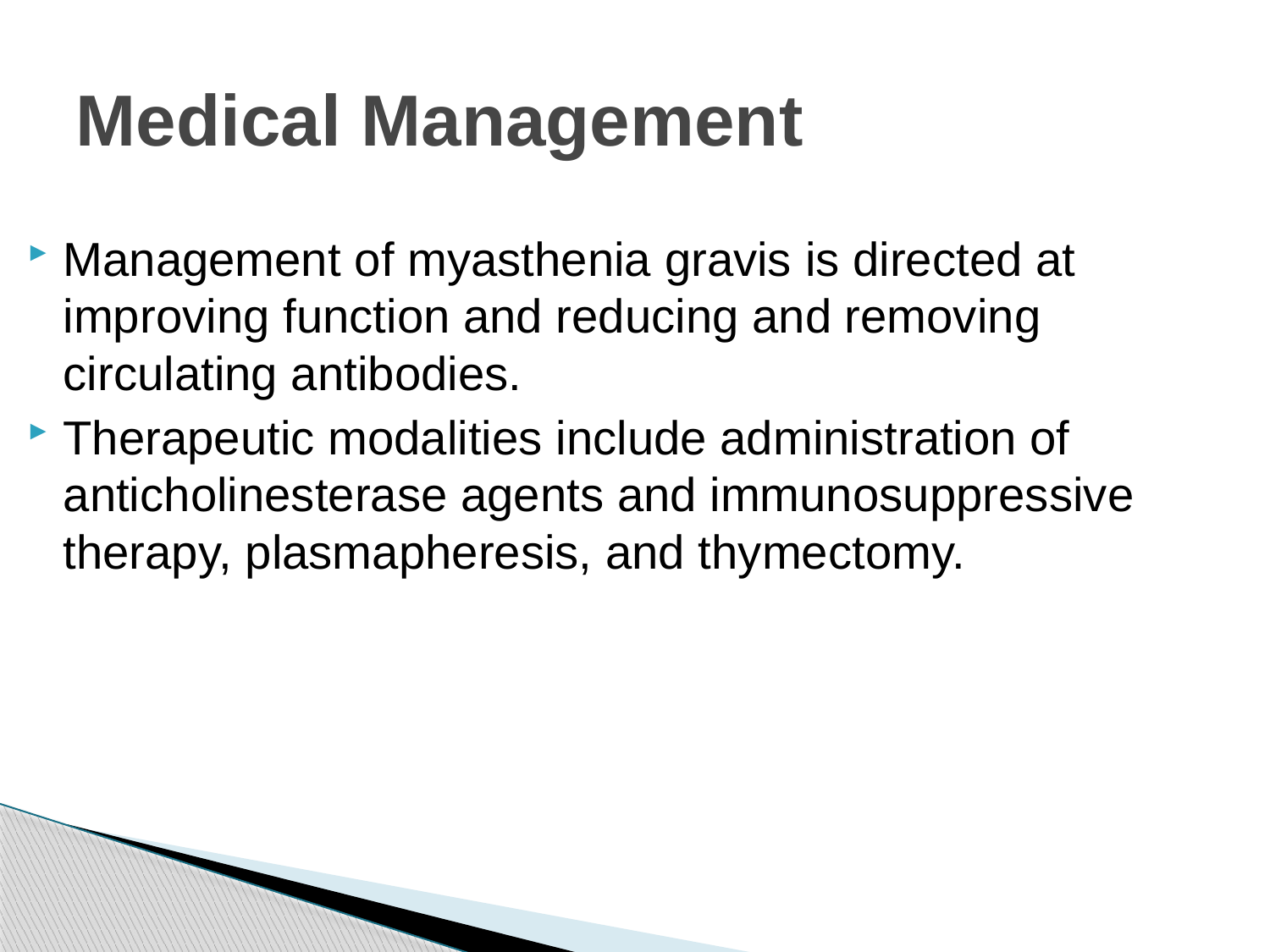

# Medical Management
Management of myasthenia gravis is directed at improving function and reducing and removing circulating antibodies.
Therapeutic modalities include administration of anticholinesterase agents and immunosuppressive therapy, plasmapheresis, and thymectomy.